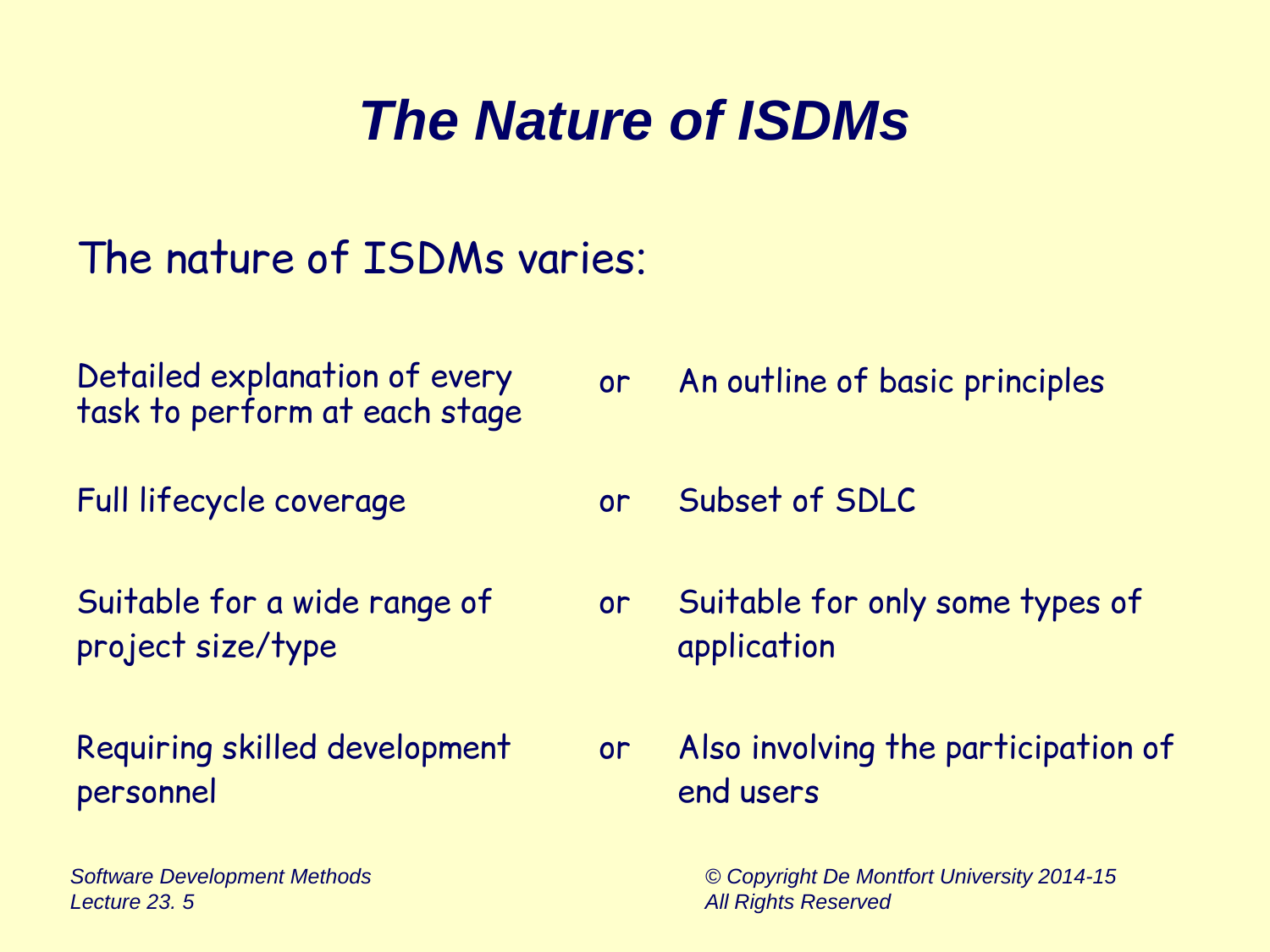

# The Nature of ISDMs
| The nature of ISDMs varies: |  |  |
| --- | --- | --- |
| Detailed explanation of every task to perform at each stage | or | An outline of basic principles |
| Full lifecycle coverage | or | Subset of SDLC |
| Suitable for a wide range of project size/type | or | Suitable for only some types of application |
| Requiring skilled development personnel | or | Also involving the participation of end users |